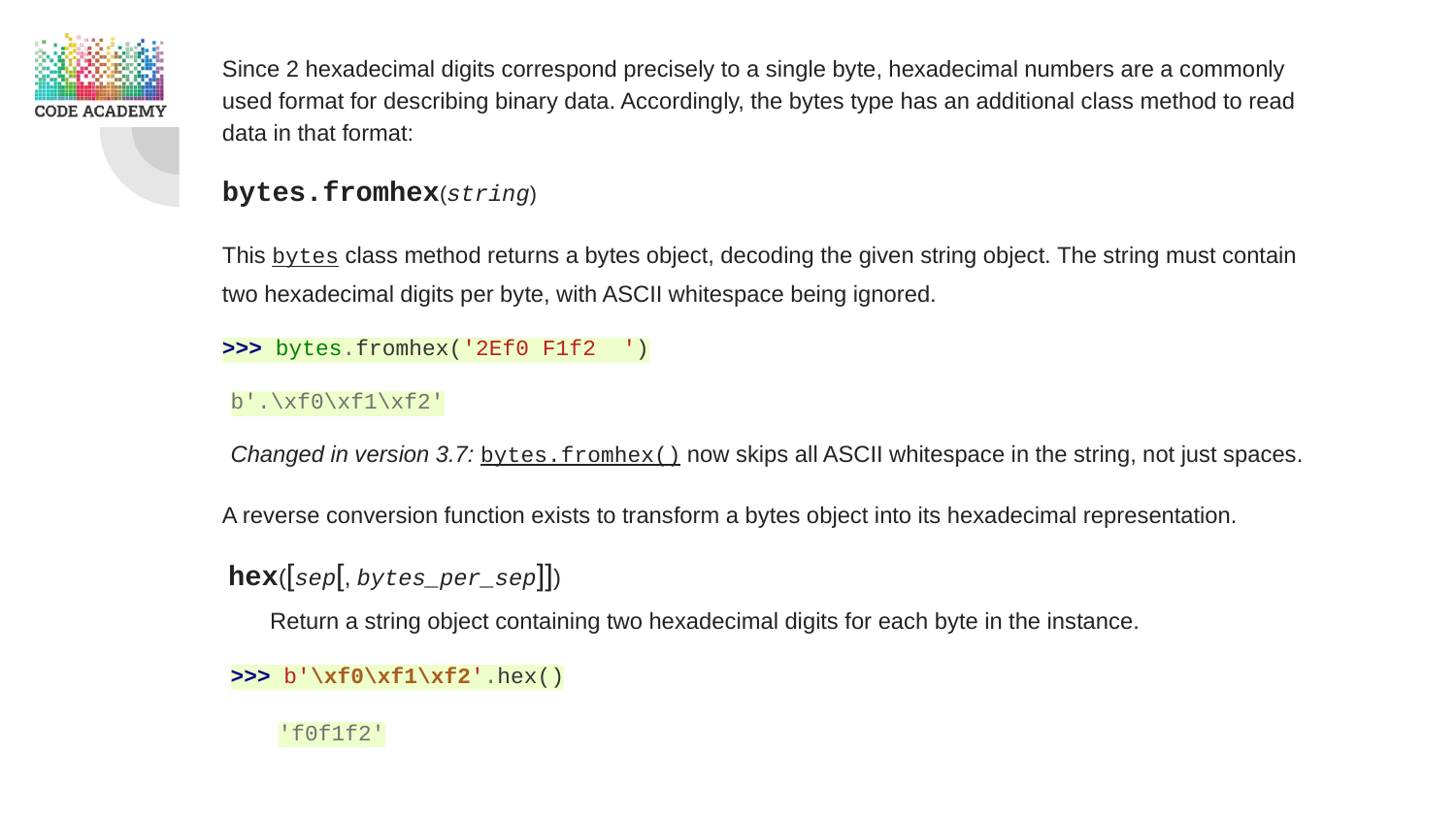

Since 2 hexadecimal digits correspond precisely to a single byte, hexadecimal numbers are a commonly used format for describing binary data. Accordingly, the bytes type has an additional class method to read data in that format:
bytes.fromhex(string)
This bytes class method returns a bytes object, decoding the given string object. The string must contain two hexadecimal digits per byte, with ASCII whitespace being ignored.
>>> bytes.fromhex('2Ef0 F1f2  ')
b'.\xf0\xf1\xf2'
Changed in version 3.7: bytes.fromhex() now skips all ASCII whitespace in the string, not just spaces.
A reverse conversion function exists to transform a bytes object into its hexadecimal representation.
hex([sep[, bytes_per_sep]])
Return a string object containing two hexadecimal digits for each byte in the instance.
>>> b'\xf0\xf1\xf2'.hex()
'f0f1f2'